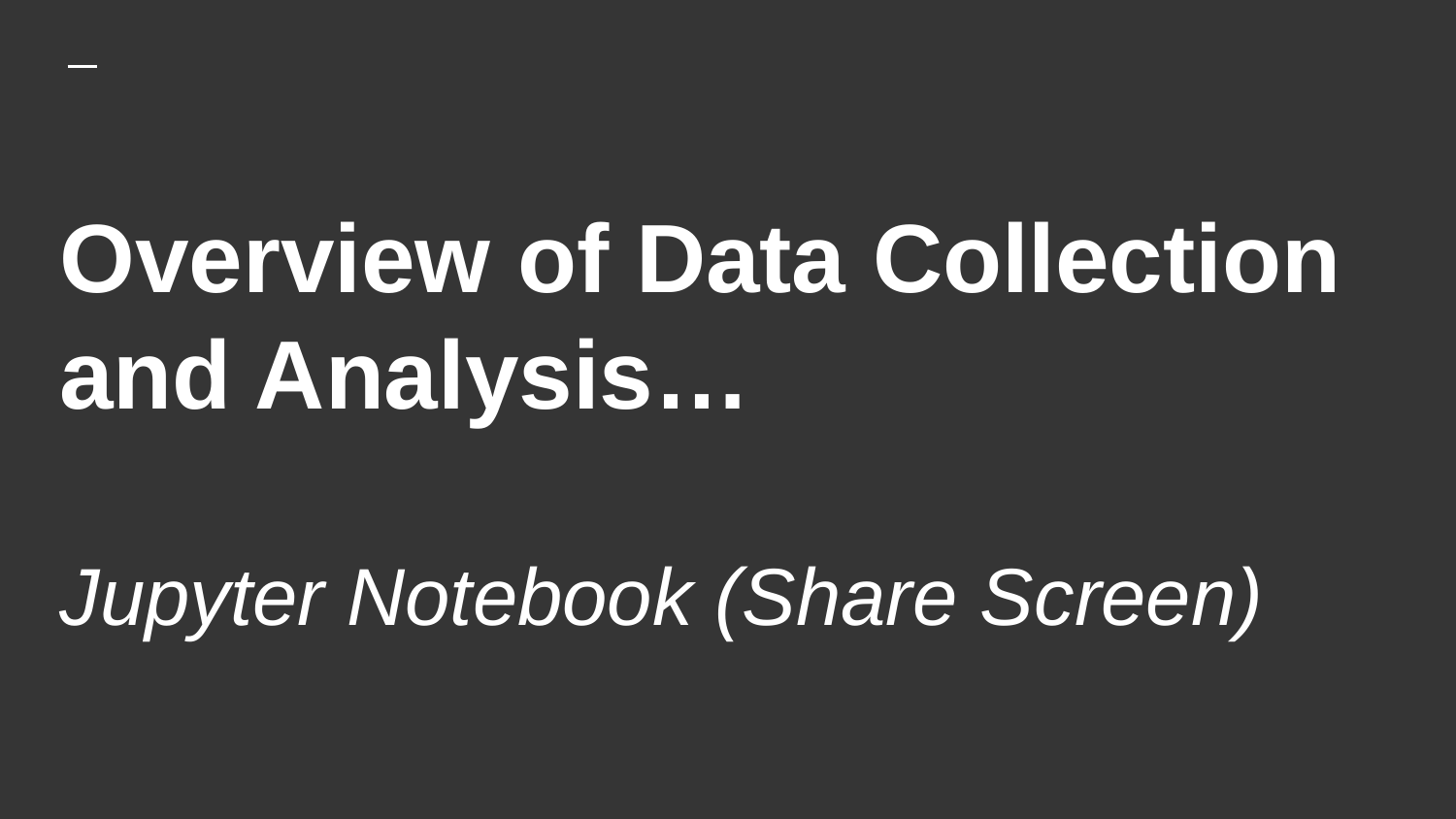

# Overview of Data Collection and Analysis…

Jupyter Notebook (Share Screen)